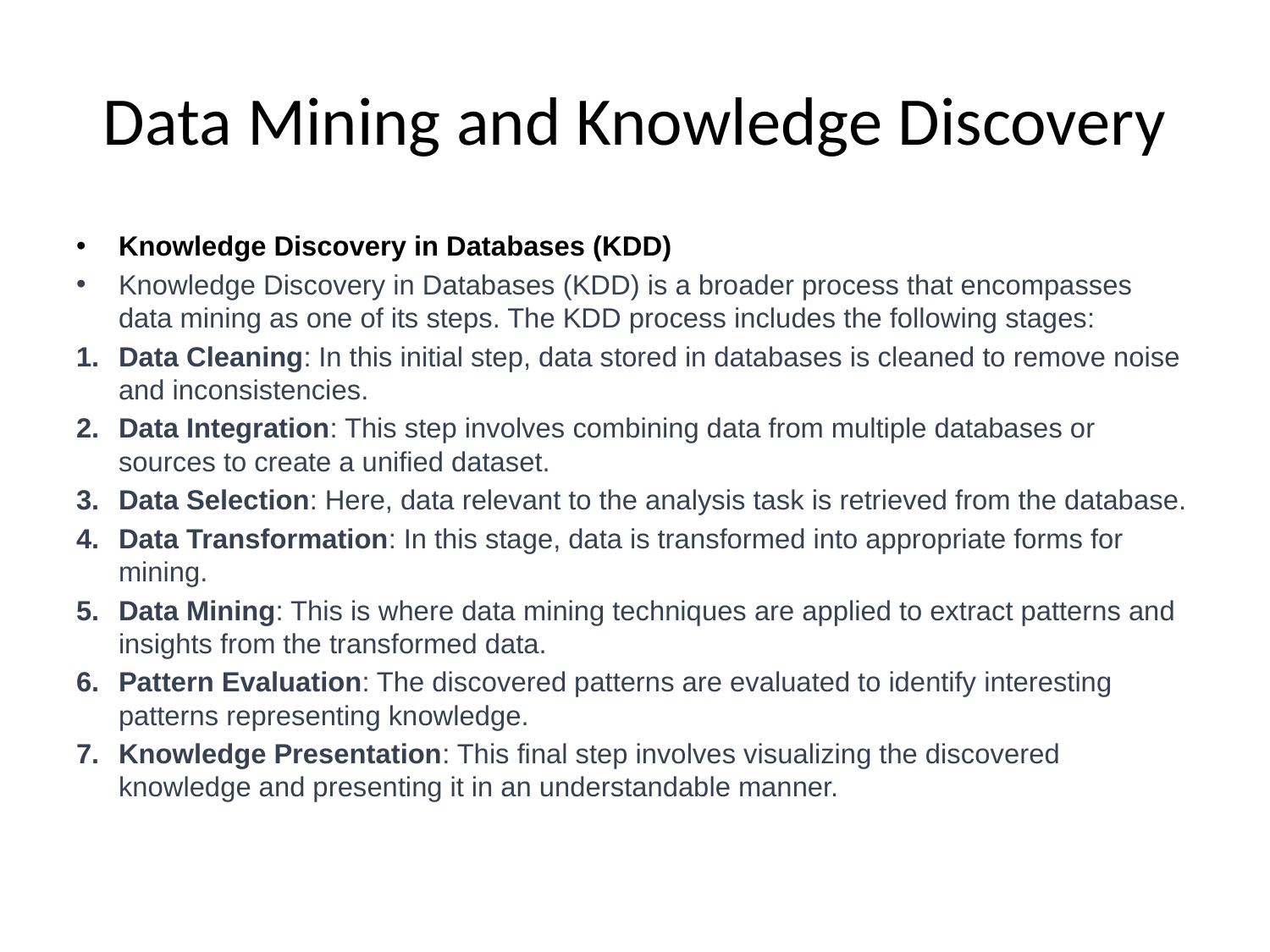

# Data Mining and Knowledge Discovery
Knowledge Discovery in Databases (KDD)
Knowledge Discovery in Databases (KDD) is a broader process that encompasses data mining as one of its steps. The KDD process includes the following stages:
Data Cleaning: In this initial step, data stored in databases is cleaned to remove noise and inconsistencies.
Data Integration: This step involves combining data from multiple databases or sources to create a unified dataset.
Data Selection: Here, data relevant to the analysis task is retrieved from the database.
Data Transformation: In this stage, data is transformed into appropriate forms for mining.
Data Mining: This is where data mining techniques are applied to extract patterns and insights from the transformed data.
Pattern Evaluation: The discovered patterns are evaluated to identify interesting patterns representing knowledge.
Knowledge Presentation: This final step involves visualizing the discovered knowledge and presenting it in an understandable manner.